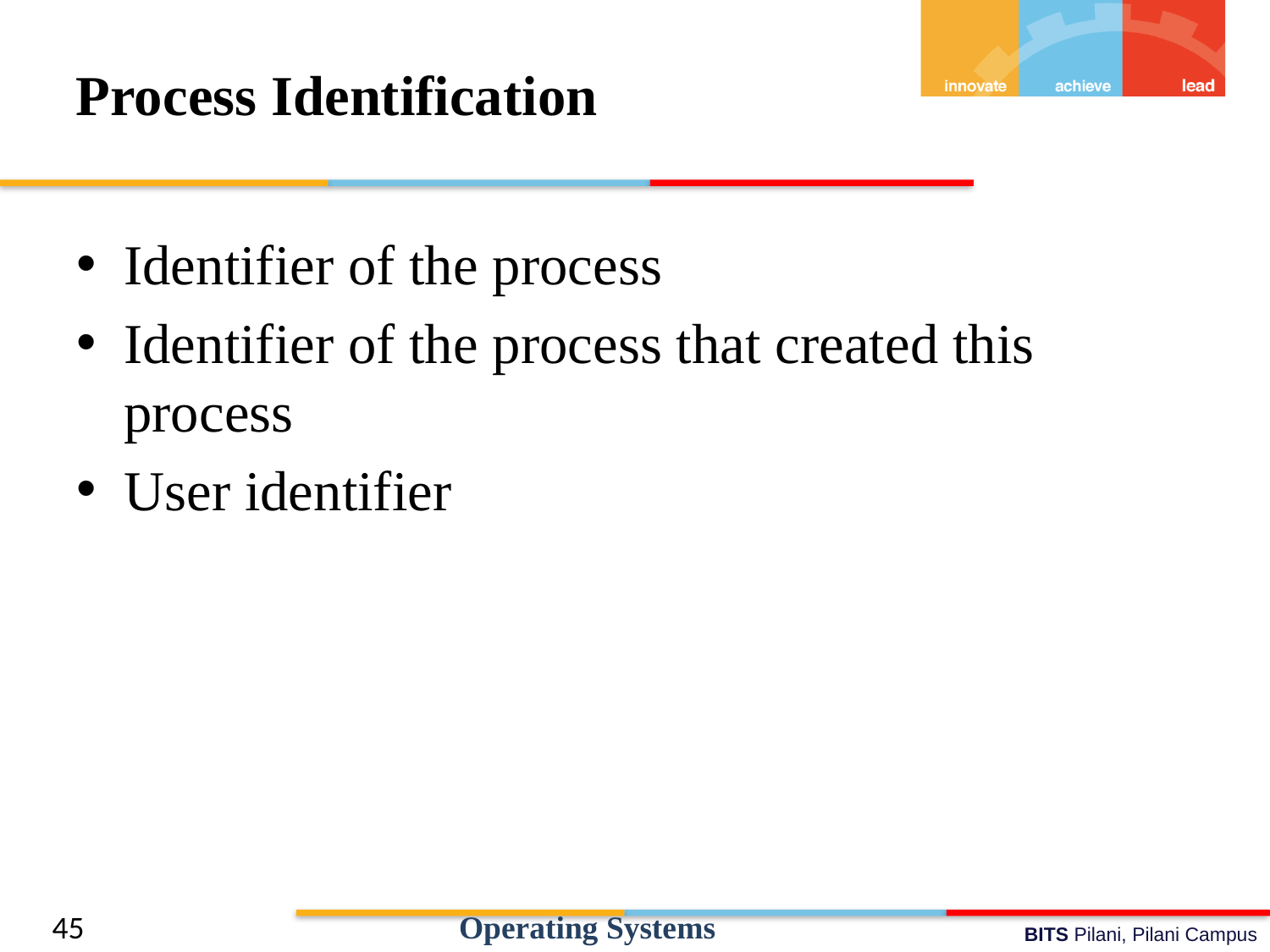

# Process Identification
Identifier of the process
Identifier of the process that created this process
User identifier